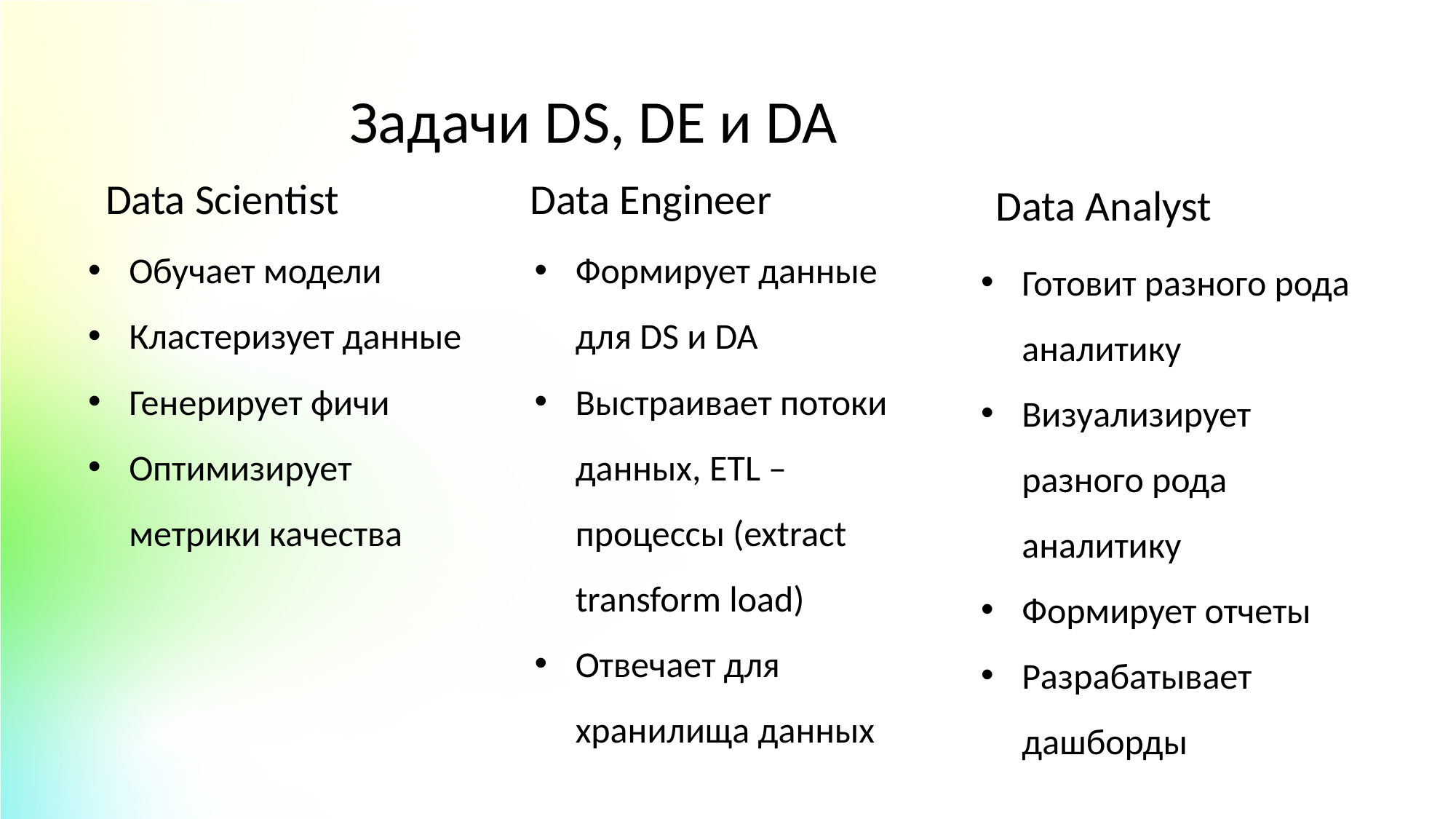

Задачи DS, DE и DA
Data Scientist
Data Engineer
Data Analyst
Обучает модели
Кластеризует данные
Генерирует фичи
Оптимизирует метрики качества

Формирует данные для DS и DA
Выстраивает потоки данных, ETL –процессы (extract transform load)
Отвечает для хранилища данных
Готовит разного рода аналитику
Визуализирует разного рода аналитику
Формирует отчеты
Разрабатывает дашборды